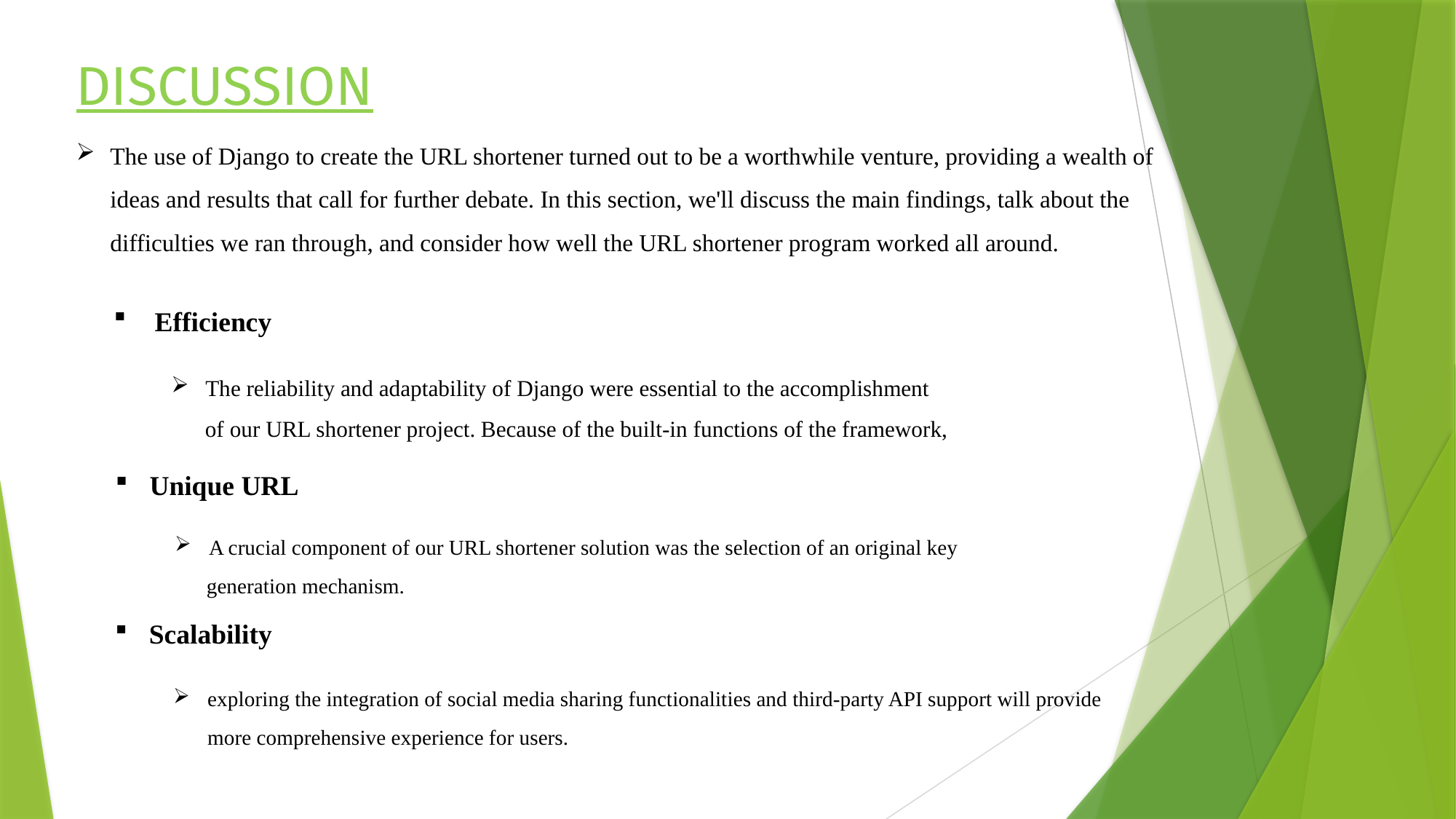

DISCUSSION
The use of Django to create the URL shortener turned out to be a worthwhile venture, providing a wealth of ideas and results that call for further debate. In this section, we'll discuss the main findings, talk about the difficulties we ran through, and consider how well the URL shortener program worked all around.

 Efficiency
The reliability and adaptability of Django were essential to the accomplishment
      of our URL shortener project. Because of the built-in functions of the framework,
Unique URL
A crucial component of our URL shortener solution was the selection of an original key
      generation mechanism.
Scalability
exploring the integration of social media sharing functionalities and third-party API support will provide more comprehensive experience for users.